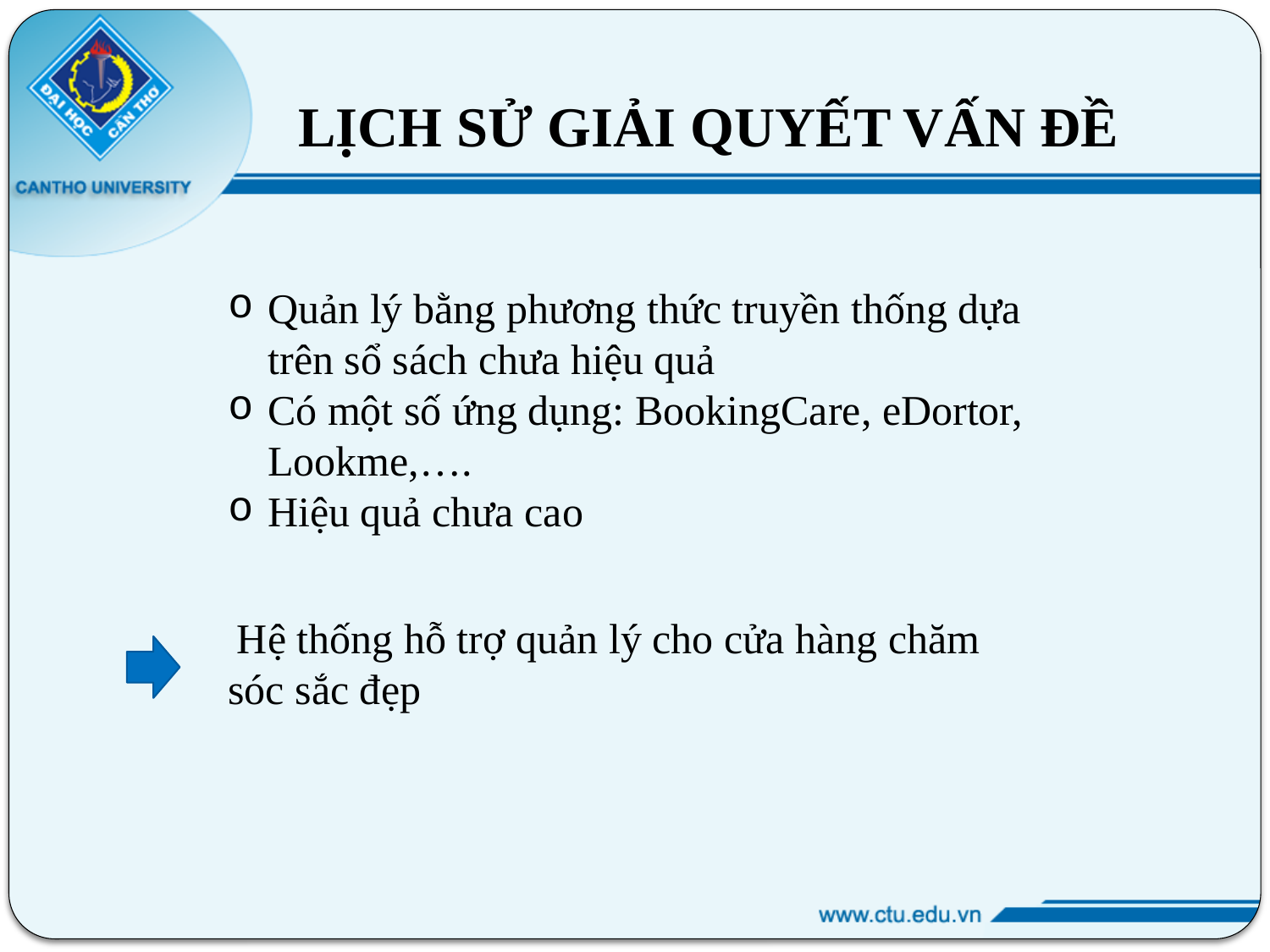

LỊCH SỬ GIẢI QUYẾT VẤN ĐỀ
Quản lý bằng phương thức truyền thống dựa trên sổ sách chưa hiệu quả
Có một số ứng dụng: BookingCare, eDortor, Lookme,….
Hiệu quả chưa cao

 Hệ thống hỗ trợ quản lý cho cửa hàng chăm sóc sắc đẹp